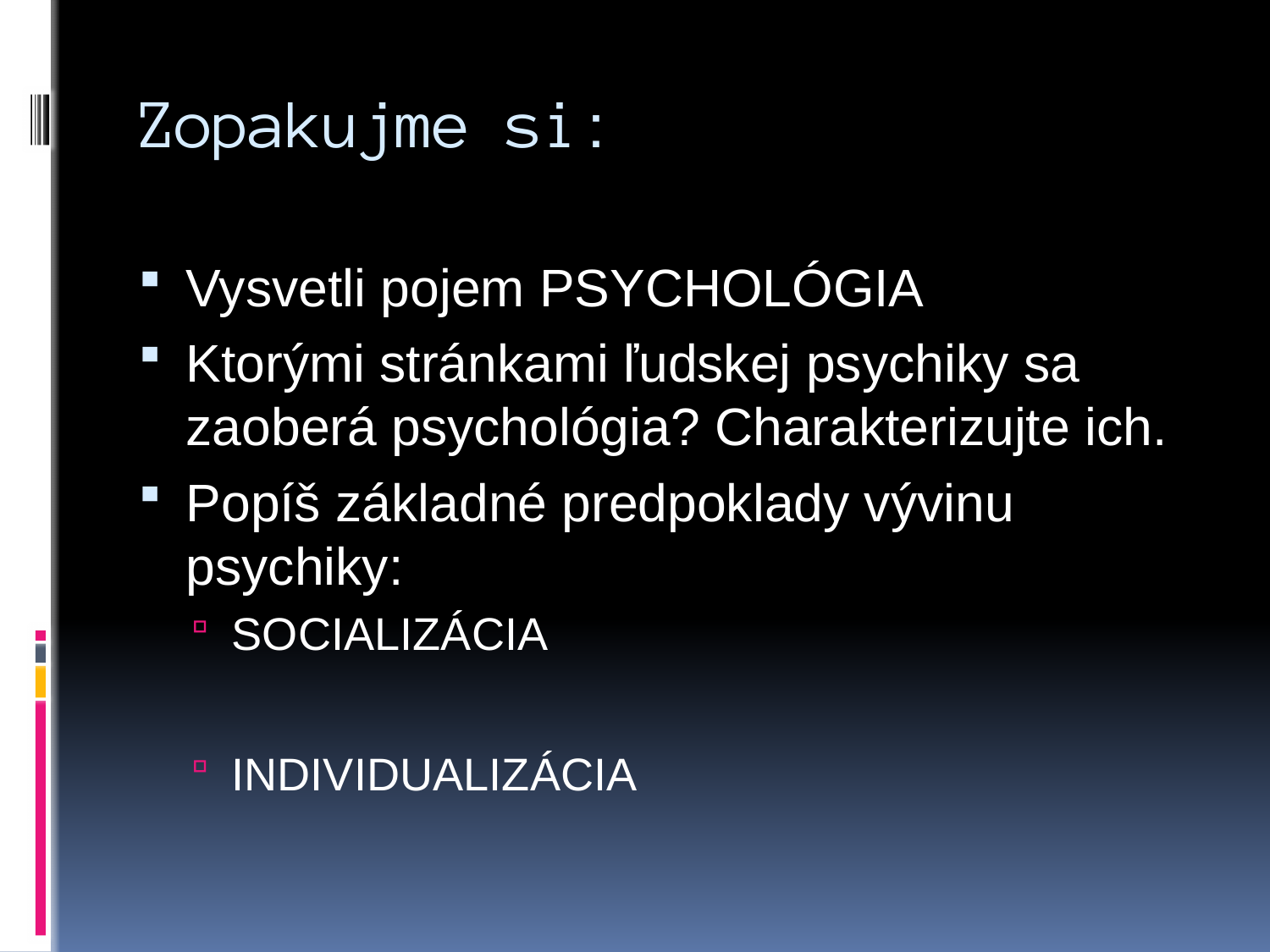

# Zopakujme si:
Vysvetli pojem PSYCHOLÓGIA
Ktorými stránkami ľudskej psychiky sa zaoberá psychológia? Charakterizujte ich.
Popíš základné predpoklady vývinu psychiky:
SOCIALIZÁCIA

INDIVIDUALIZÁCIA